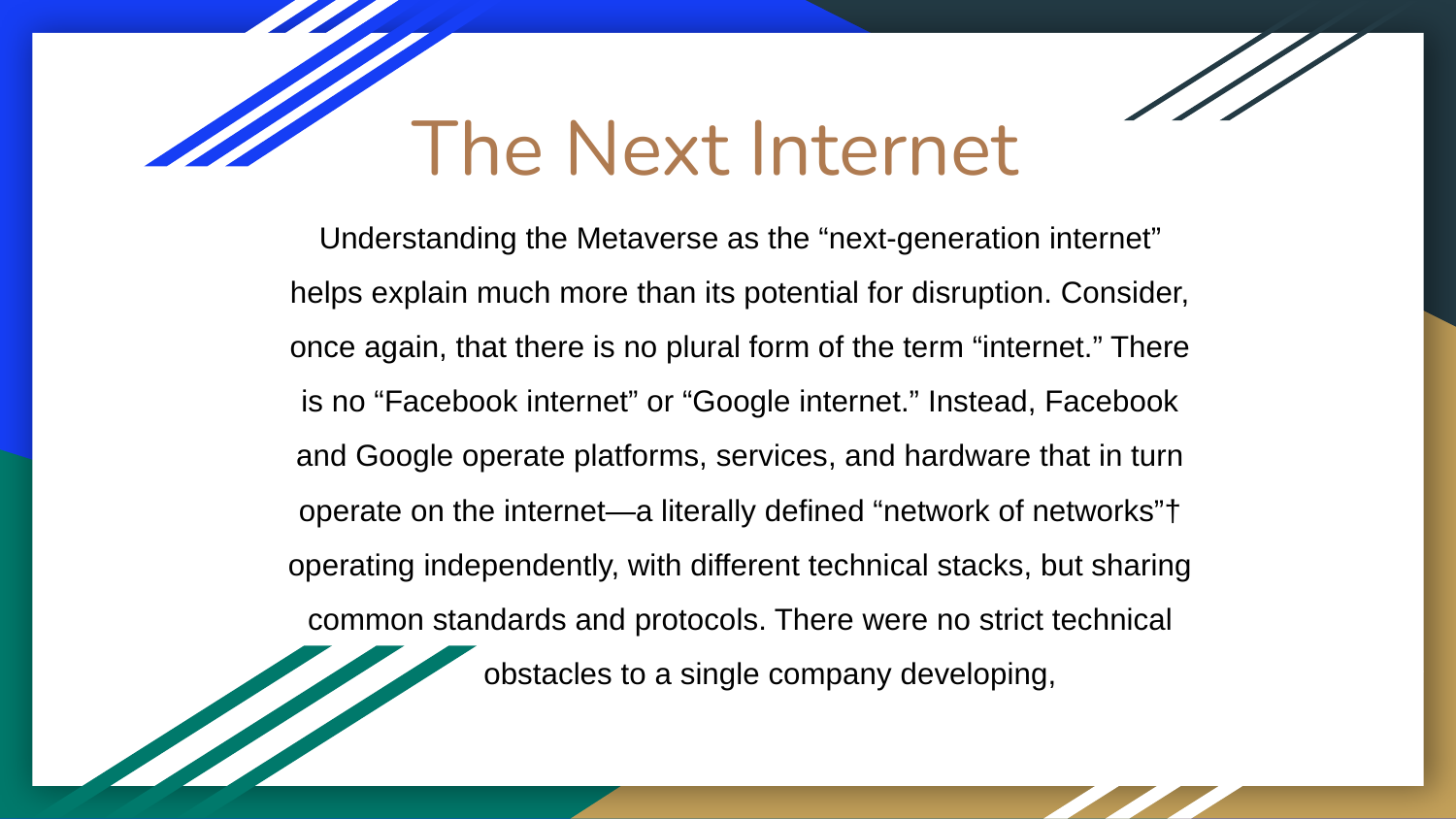

# The Next Internet
Understanding the Metaverse as the “next-generation internet”
helps explain much more than its potential for disruption. Consider,
once again, that there is no plural form of the term “internet.” There
is no “Facebook internet” or “Google internet.” Instead, Facebook
and Google operate platforms, services, and hardware that in turn
operate on the internet—a literally defined “network of networks”†
operating independently, with different technical stacks, but sharing
common standards and protocols. There were no strict technical
       obstacles to a single company developing,